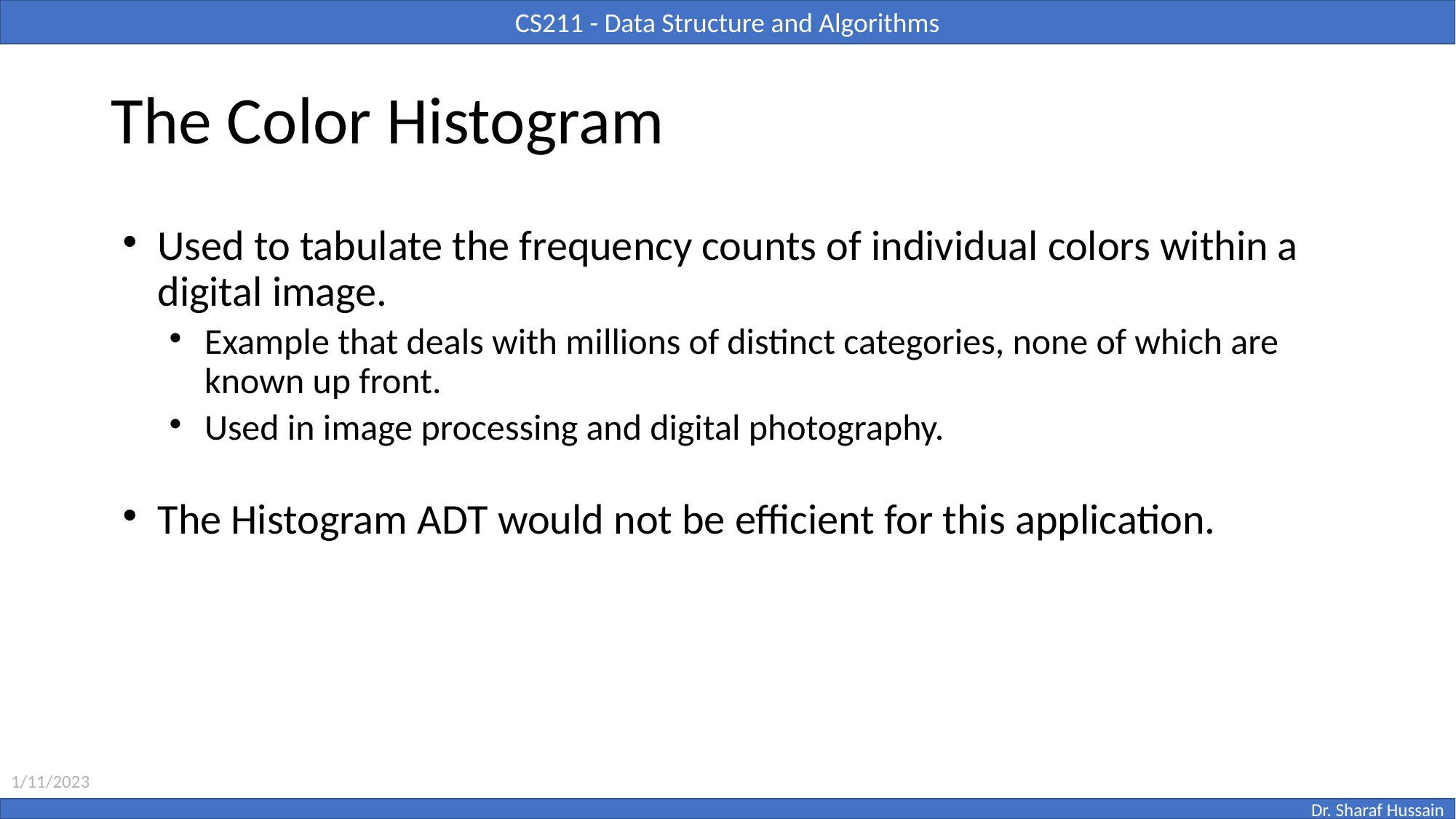

# The Color Histogram
Used to tabulate the frequency counts of individual colors within a digital image.
Example that deals with millions of distinct categories, none of which are known up front.
Used in image processing and digital photography.
The Histogram ADT would not be efficient for this application.
1/11/2023